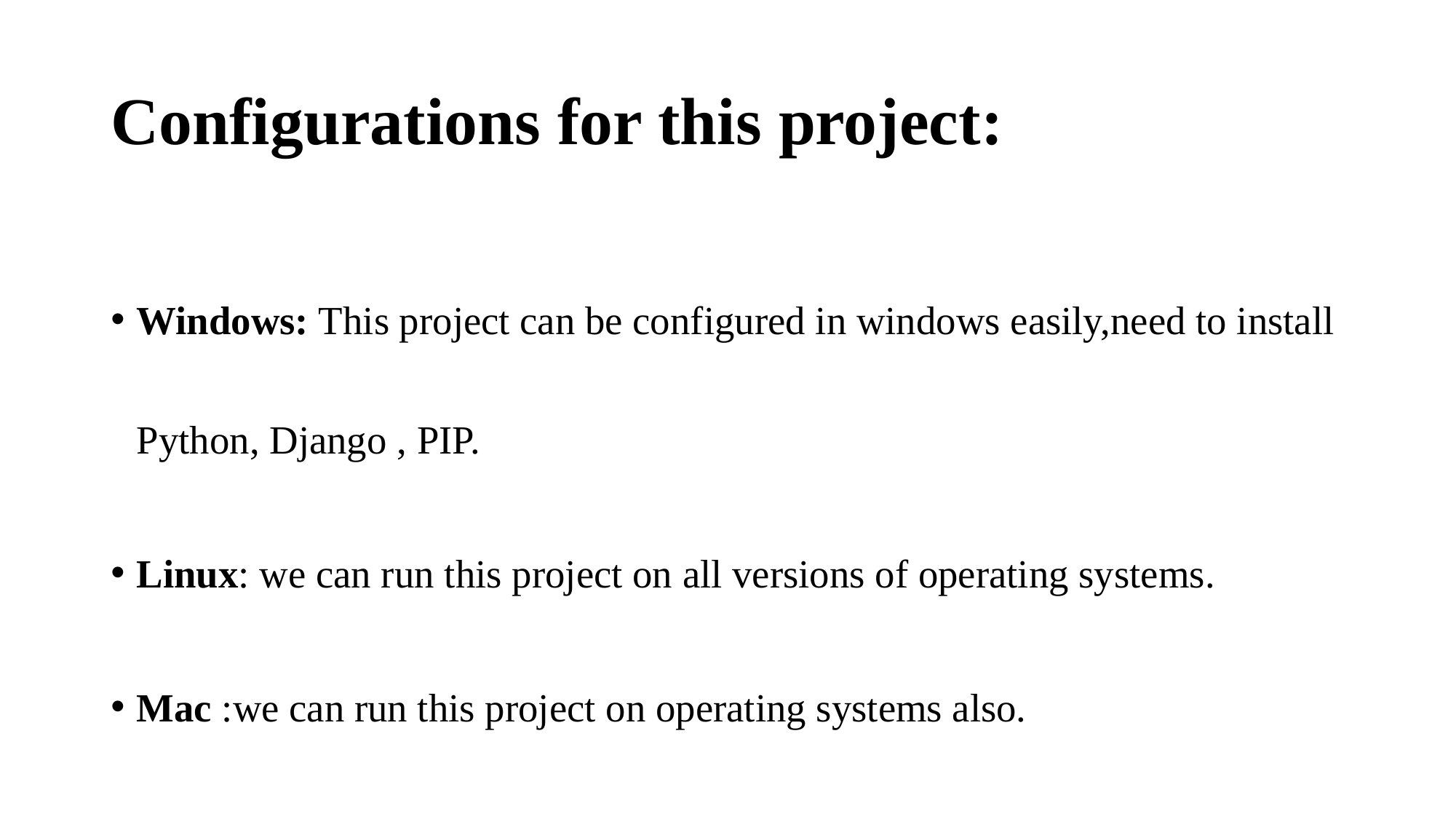

# Configurations for this project:
Windows: This project can be configured in windows easily,need to install Python, Django , PIP.
Linux: we can run this project on all versions of operating systems.
Mac :we can run this project on operating systems also.